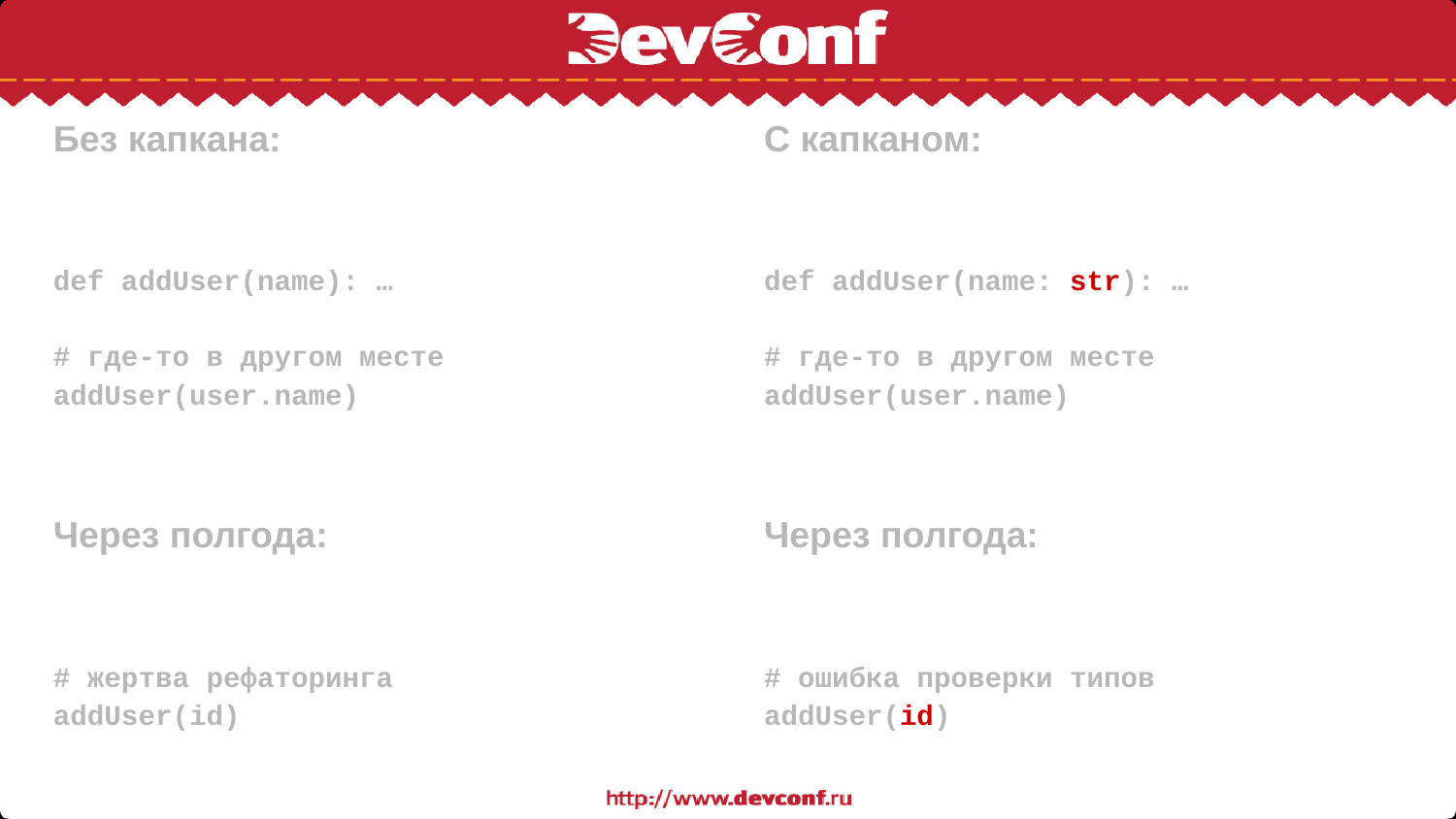

Без капкана:

def addUser(name): …

# где-то в другом месте
addUser(user.name)
С капканом:

def addUser(name: str): …

# где-то в другом месте
addUser(user.name)
Через полгода:

# жертва рефаторинга
addUser(id)

Через полгода:

# ошибка проверки типов
addUser(id)